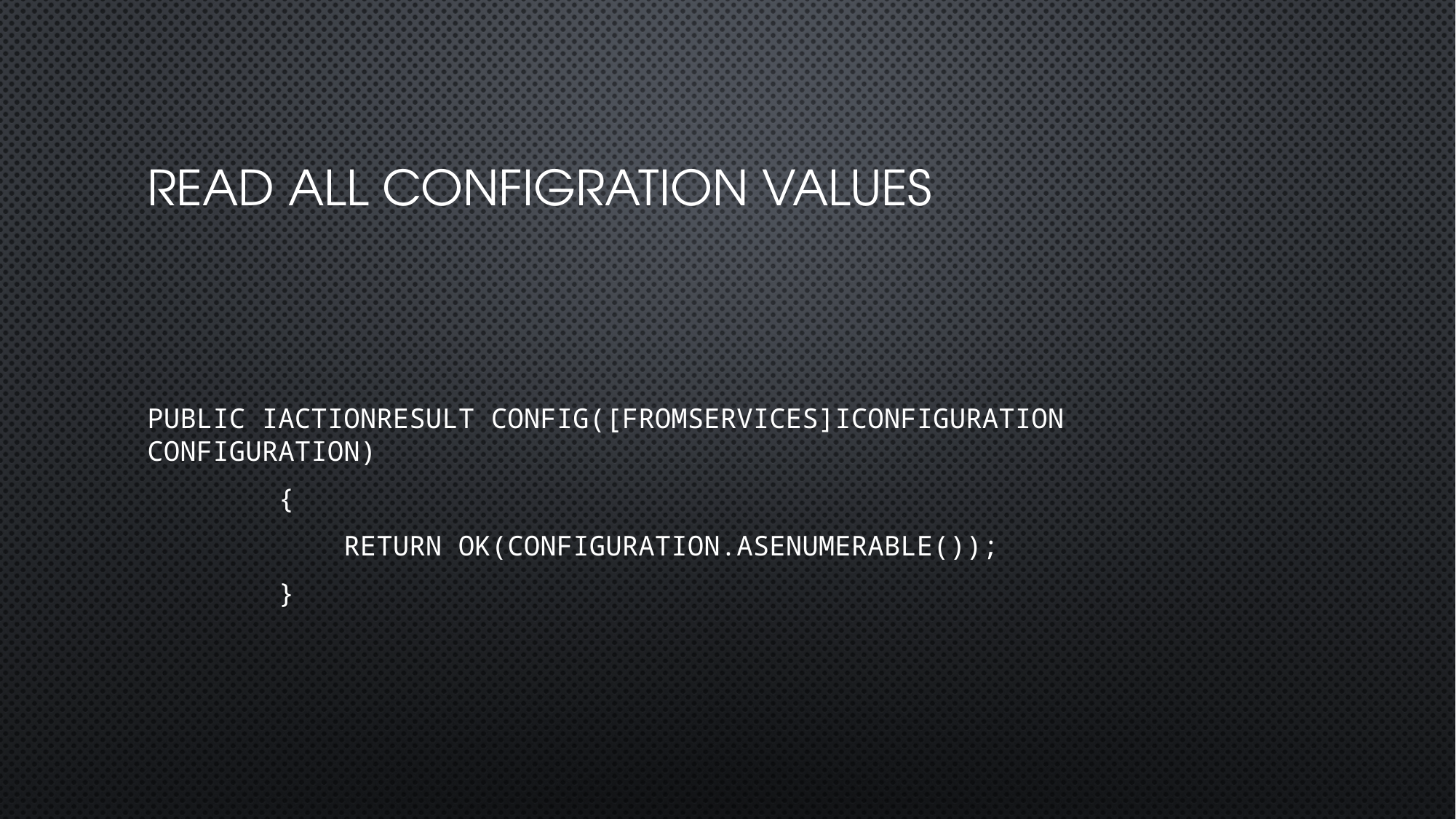

# Read All Configration values
public IActionResult Config([FromServices]IConfiguration configuration)
        {
            return Ok(configuration.AsEnumerable());
        }